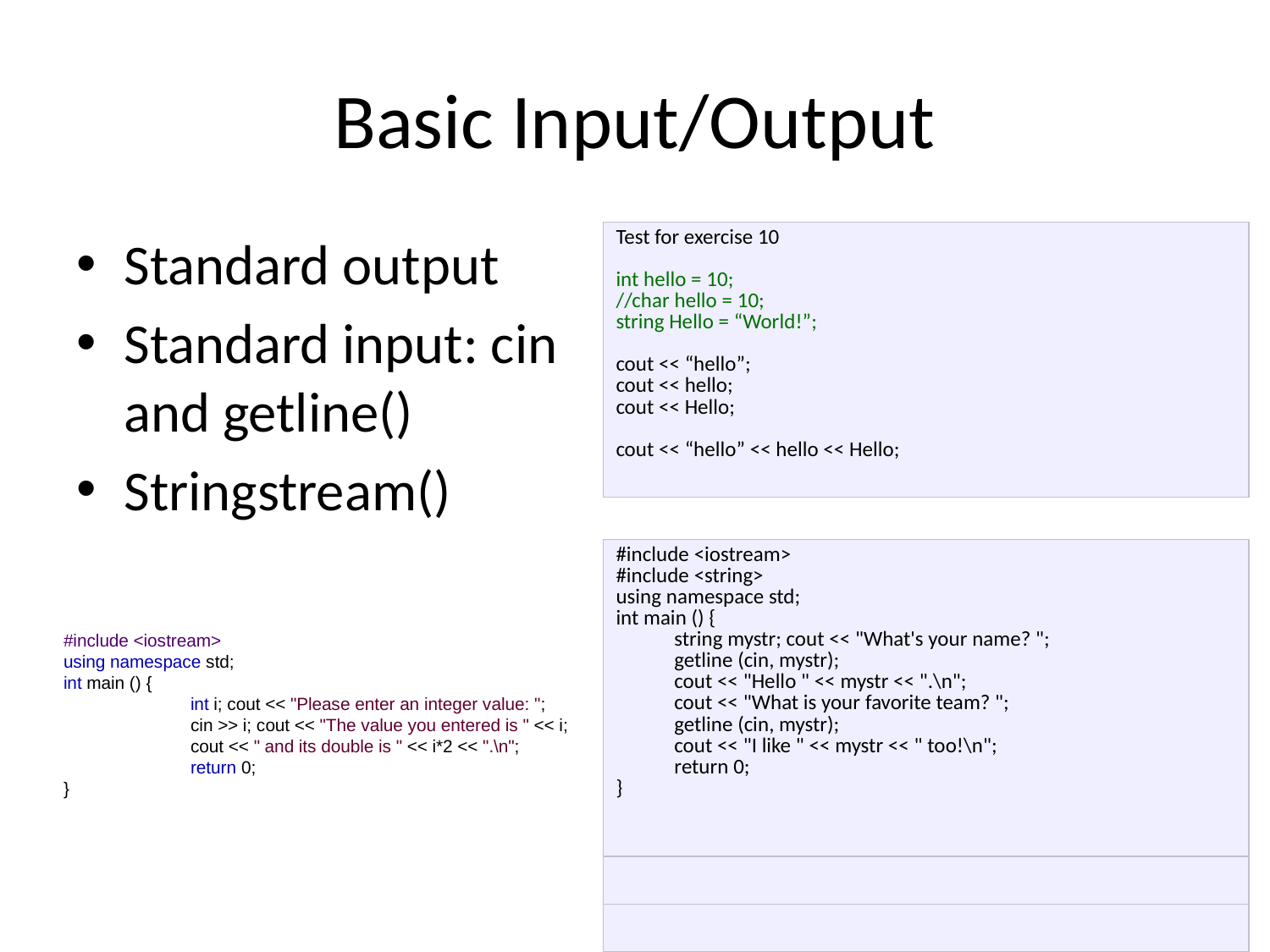

# Basic Input/Output
Standard output
Standard input: cin and getline()
Stringstream()
| Test for exercise 10 int hello = 10; //char hello = 10; string Hello = “World!”; cout << “hello”; cout << hello; cout << Hello; cout << “hello” << hello << Hello; |
| --- |
| #include <iostream> #include <string> using namespace std; int main () { string mystr; cout << "What's your name? "; getline (cin, mystr); cout << "Hello " << mystr << ".\n"; cout << "What is your favorite team? "; getline (cin, mystr); cout << "I like " << mystr << " too!\n"; return 0; } |
| --- |
|  |
|  |
#include <iostream>
using namespace std;
int main () {
	int i; cout << "Please enter an integer value: ";
	cin >> i; cout << "The value you entered is " << i;
	cout << " and its double is " << i*2 << ".\n";
	return 0;
}